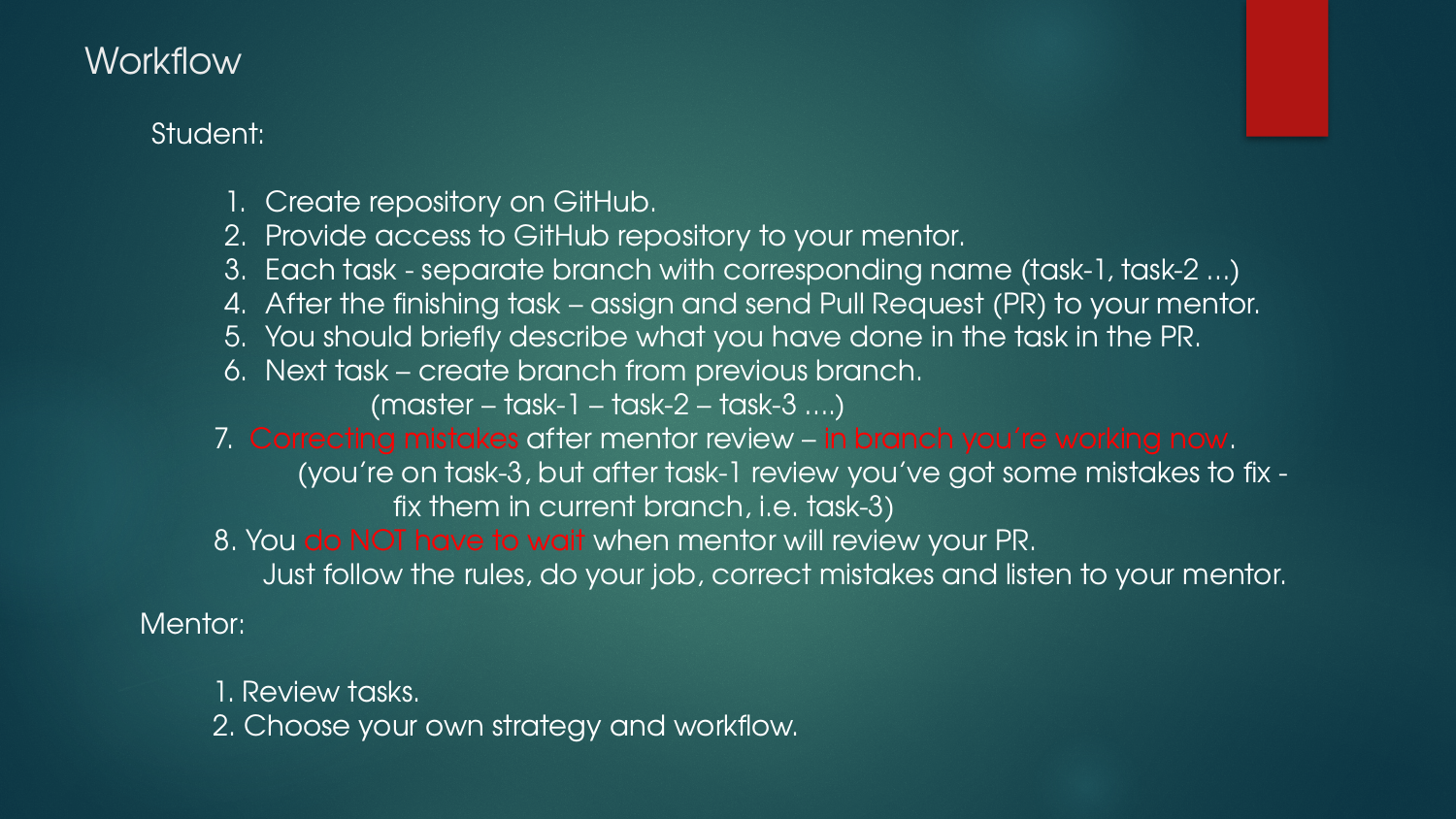

# Workflow
Student:

Create repository on GitHub.
Provide access to GitHub repository to your mentor.
Each task - separate branch with corresponding name (task-1, task-2 …)
After the finishing task – assign and send Pull Request (PR) to your mentor.
You should briefly describe what you have done in the task in the PR.
Next task – create branch from previous branch.
 	(master – task-1 – task-2 – task-3 ….)
        7.  Correcting mistakes after mentor review – in branch you’re working now.
  	(you’re on task-3, but after task-1 review you’ve got some mistakes to fix -
	   fix them in current branch, i.e. task-3)
        8. You do NOT have to wait when mentor will review your PR.
     Just follow the rules, do your job, correct mistakes and listen to your mentor.
Mentor:

1. Review tasks.
2. Choose your own strategy and workflow.